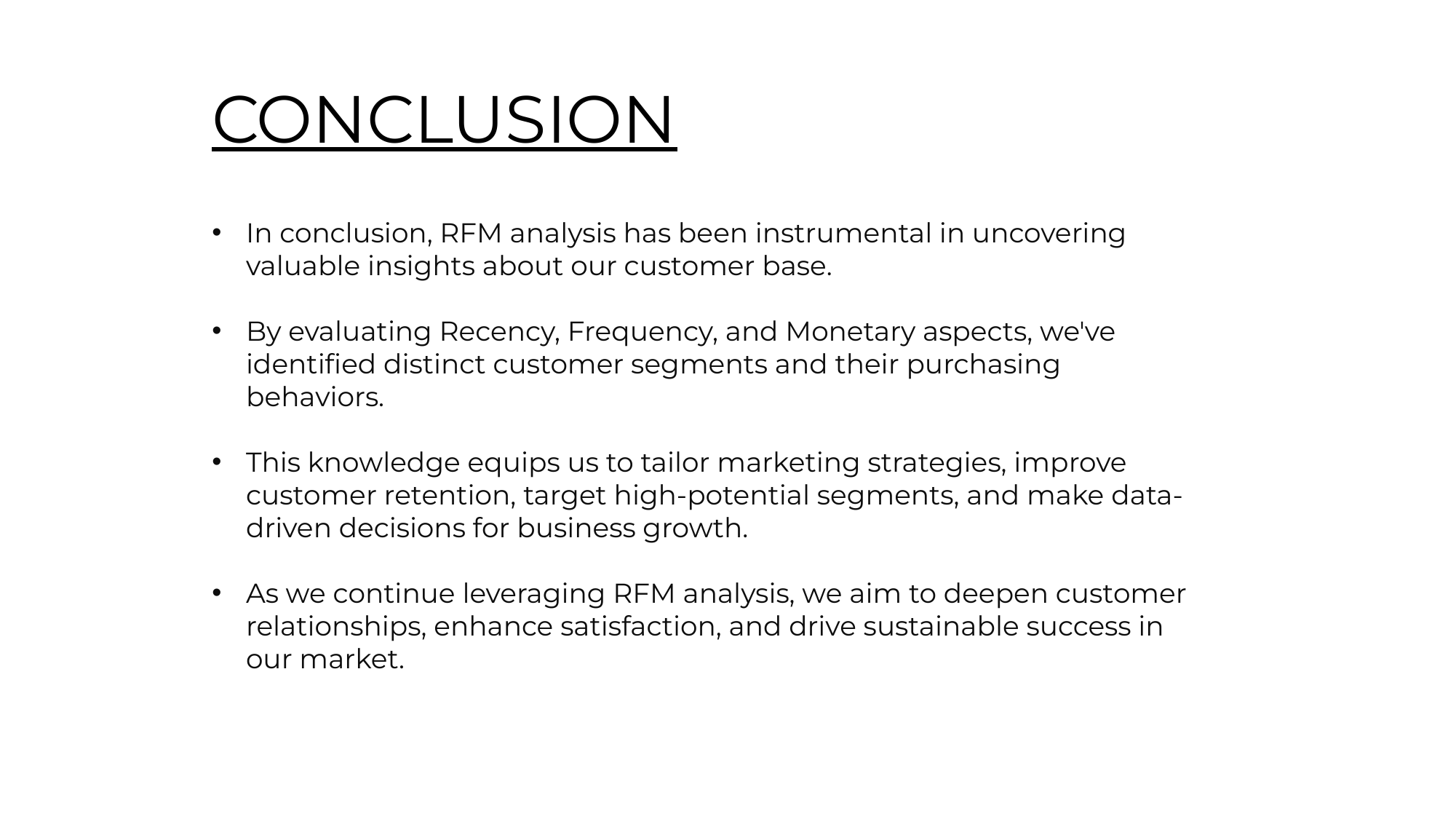

CONCLUSION
In conclusion, RFM analysis has been instrumental in uncovering valuable insights about our customer base.

By evaluating Recency, Frequency, and Monetary aspects, we've identified distinct customer segments and their purchasing behaviors.

This knowledge equips us to tailor marketing strategies, improve customer retention, target high-potential segments, and make data-driven decisions for business growth.

As we continue leveraging RFM analysis, we aim to deepen customer relationships, enhance satisfaction, and drive sustainable success in our market.